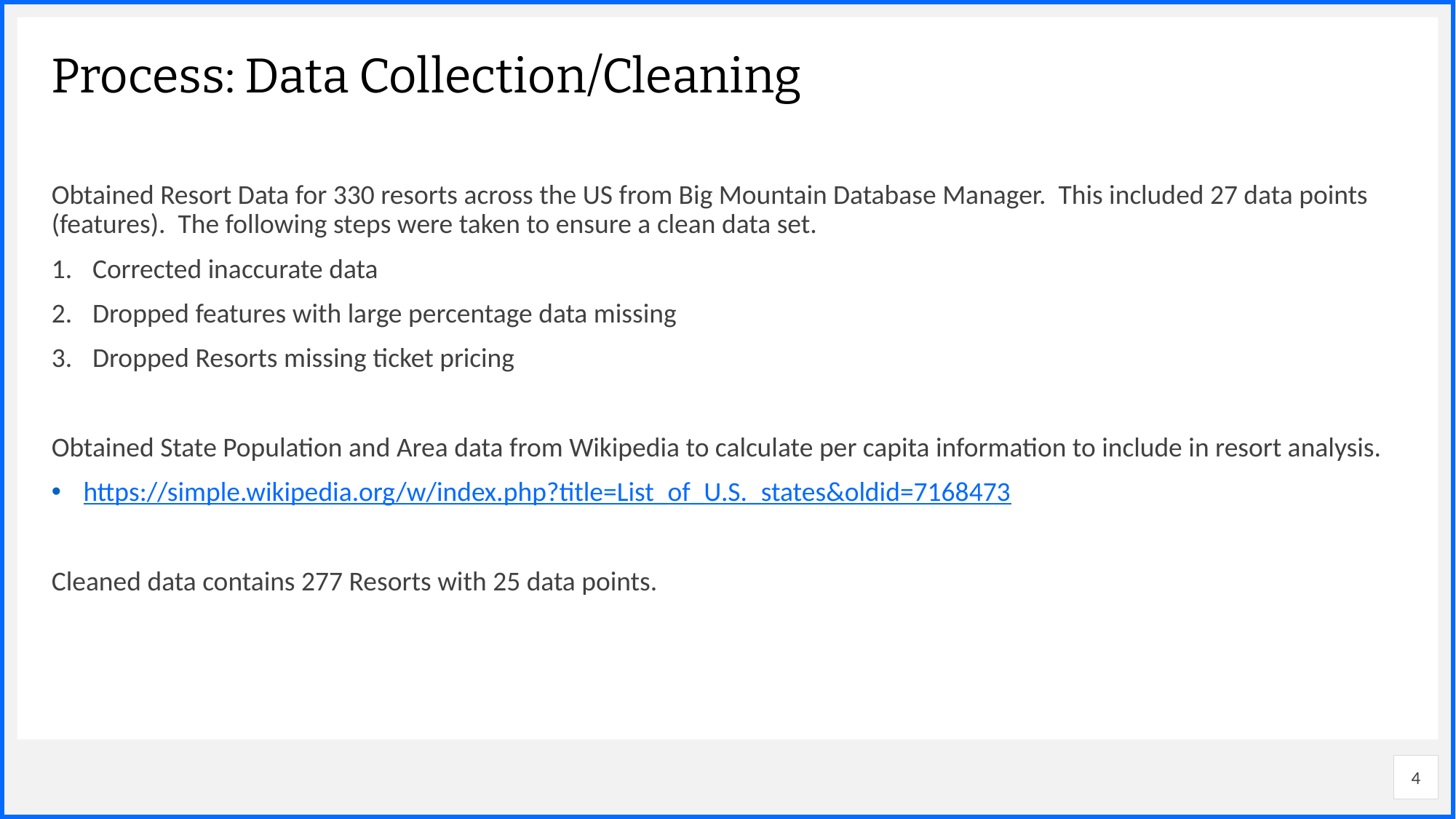

# Process: Data Collection/Cleaning
Obtained Resort Data for 330 resorts across the US from Big Mountain Database Manager.  This included 27 data points (features).  The following steps were taken to ensure a clean data set.
Corrected inaccurate data
Dropped features with large percentage data missing
Dropped Resorts missing ticket pricing

Obtained State Population and Area data from Wikipedia to calculate per capita information to include in resort analysis.
https://simple.wikipedia.org/w/index.php?title=List_of_U.S._states&oldid=7168473

Cleaned data contains 277 Resorts with 25 data points.

4